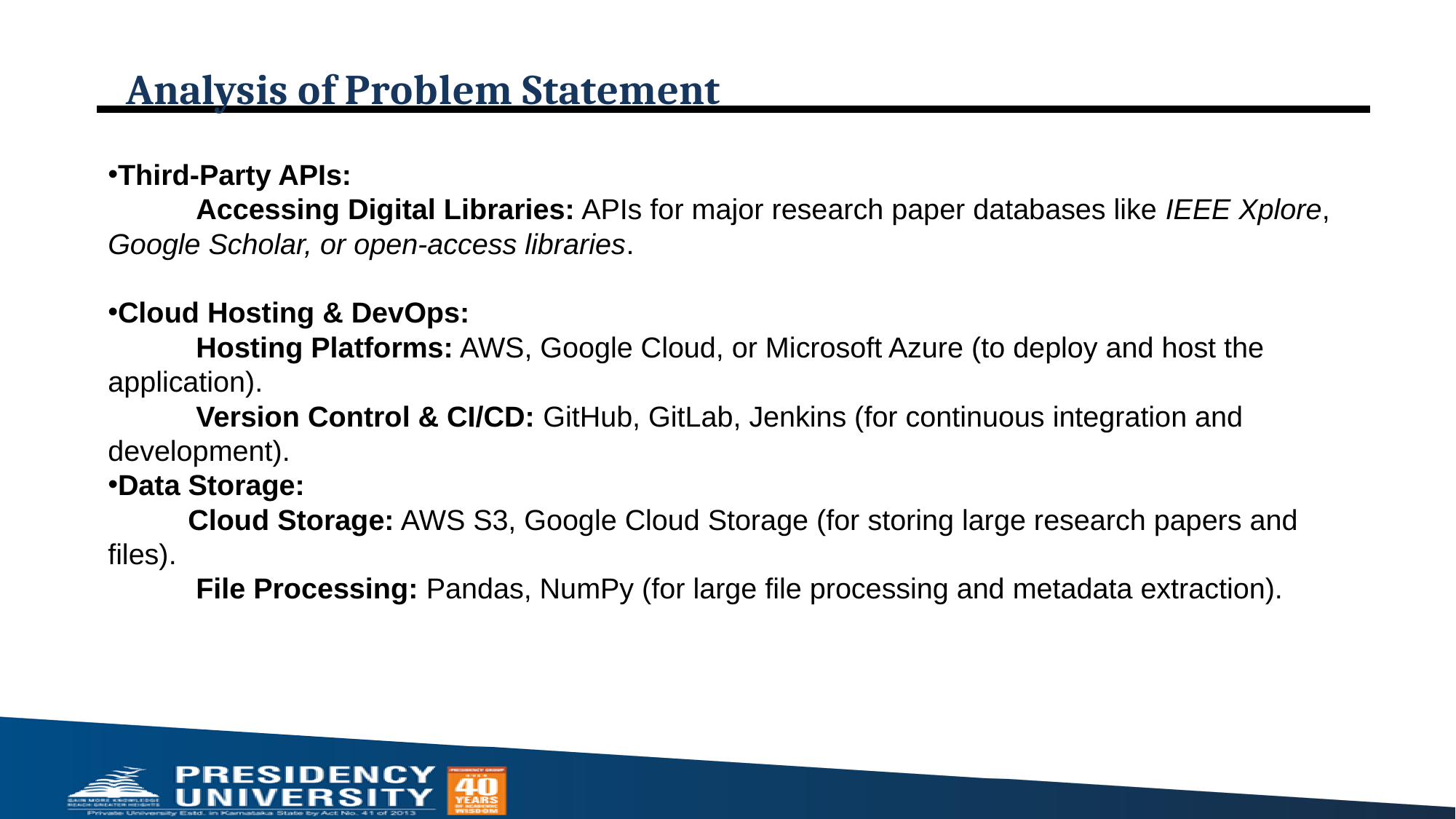

# Analysis of Problem Statement

Third-Party APIs:
           Accessing Digital Libraries: APIs for major research paper databases like IEEE Xplore, Google Scholar, or open-access libraries.

Cloud Hosting & DevOps:
           Hosting Platforms: AWS, Google Cloud, or Microsoft Azure (to deploy and host the application).
           Version Control & CI/CD: GitHub, GitLab, Jenkins (for continuous integration and development).
Data Storage:
          Cloud Storage: AWS S3, Google Cloud Storage (for storing large research papers and files).
           File Processing: Pandas, NumPy (for large file processing and metadata extraction).